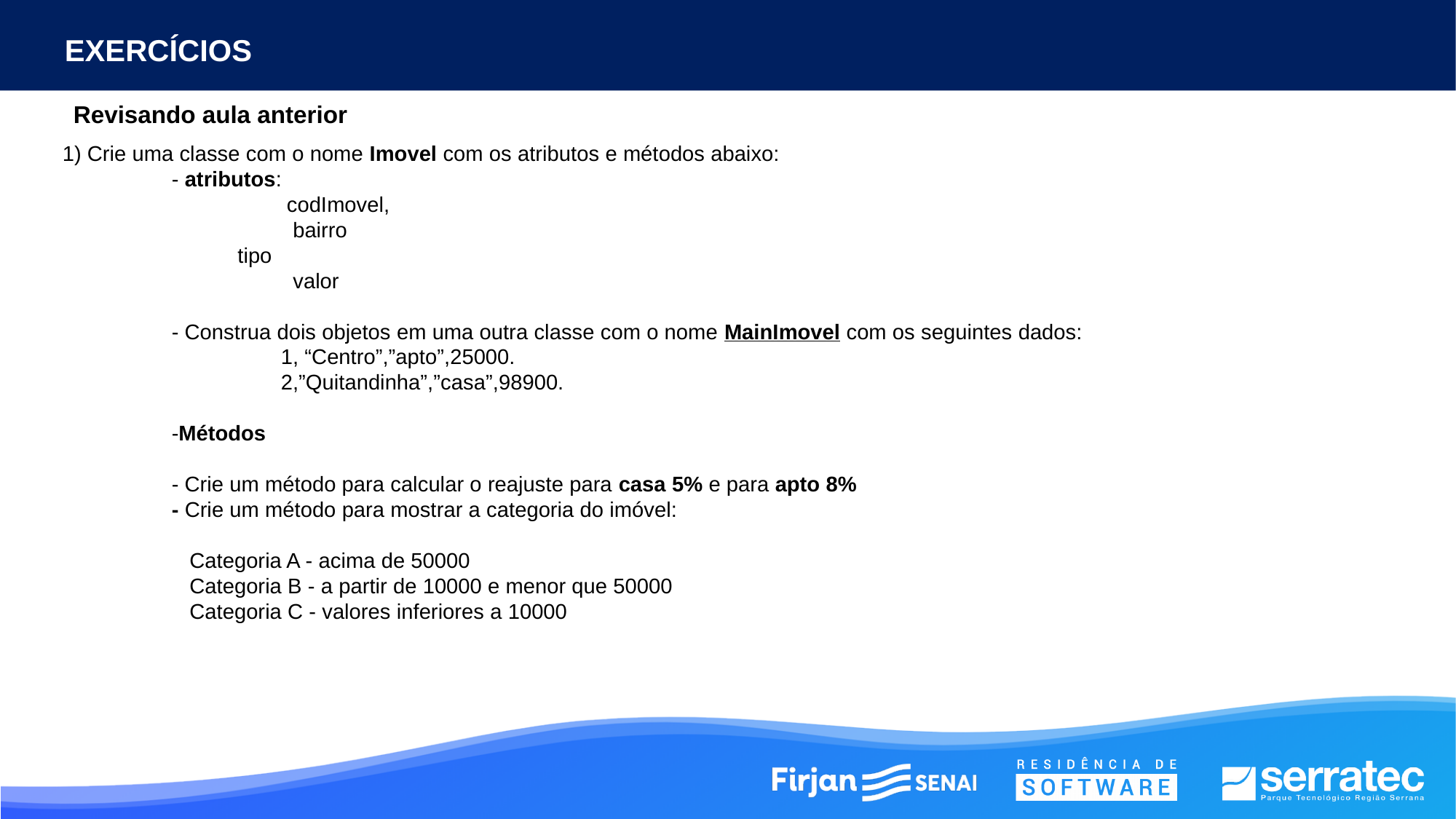

EXERCÍCIOS
Revisando aula anterior
1) Crie uma classe com o nome Imovel com os atributos e métodos abaixo:
  	- atributos:
		 codImovel,
		  bairro
	           tipo
		  valor

	- Construa dois objetos em uma outra classe com o nome MainImovel com os seguintes dados:
		1, “Centro”,”apto”,25000.
		2,”Quitandinha”,”casa”,98900.

	-Métodos

	- Crie um método para calcular o reajuste para casa 5% e para apto 8%
	- Crie um método para mostrar a categoria do imóvel:

	   Categoria A - acima de 50000
	   Categoria B - a partir de 10000 e menor que 50000
	   Categoria C - valores inferiores a 10000